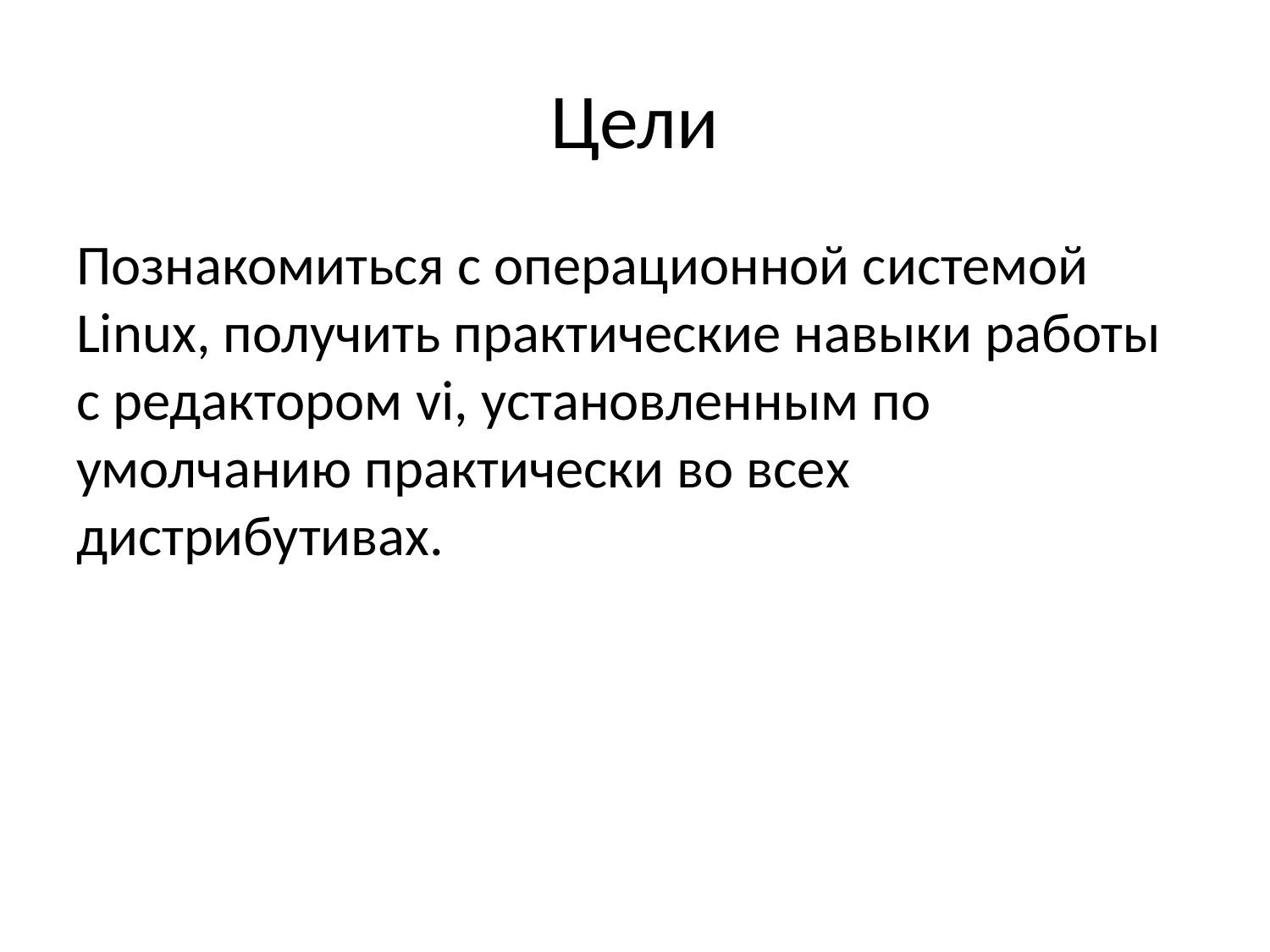

# Цели
Познакомиться с операционной системой Linux, получить практические навыки работы с редактором vi, установленным по умолчанию практически во всех дистрибутивах.